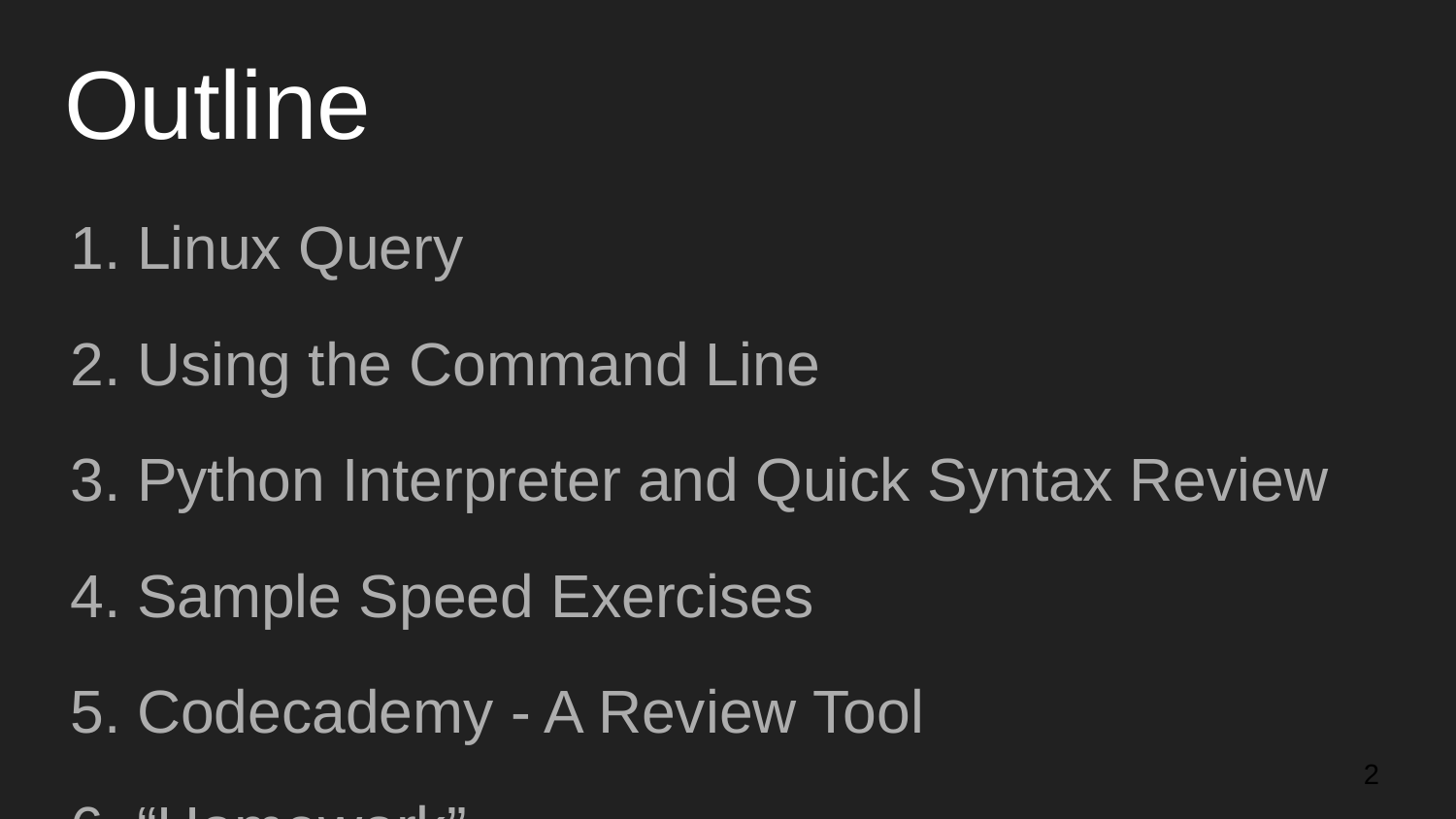

# Outline
Linux Query
Using the Command Line
Python Interpreter and Quick Syntax Review
Sample Speed Exercises
Codecademy - A Review Tool
“Homework”
2